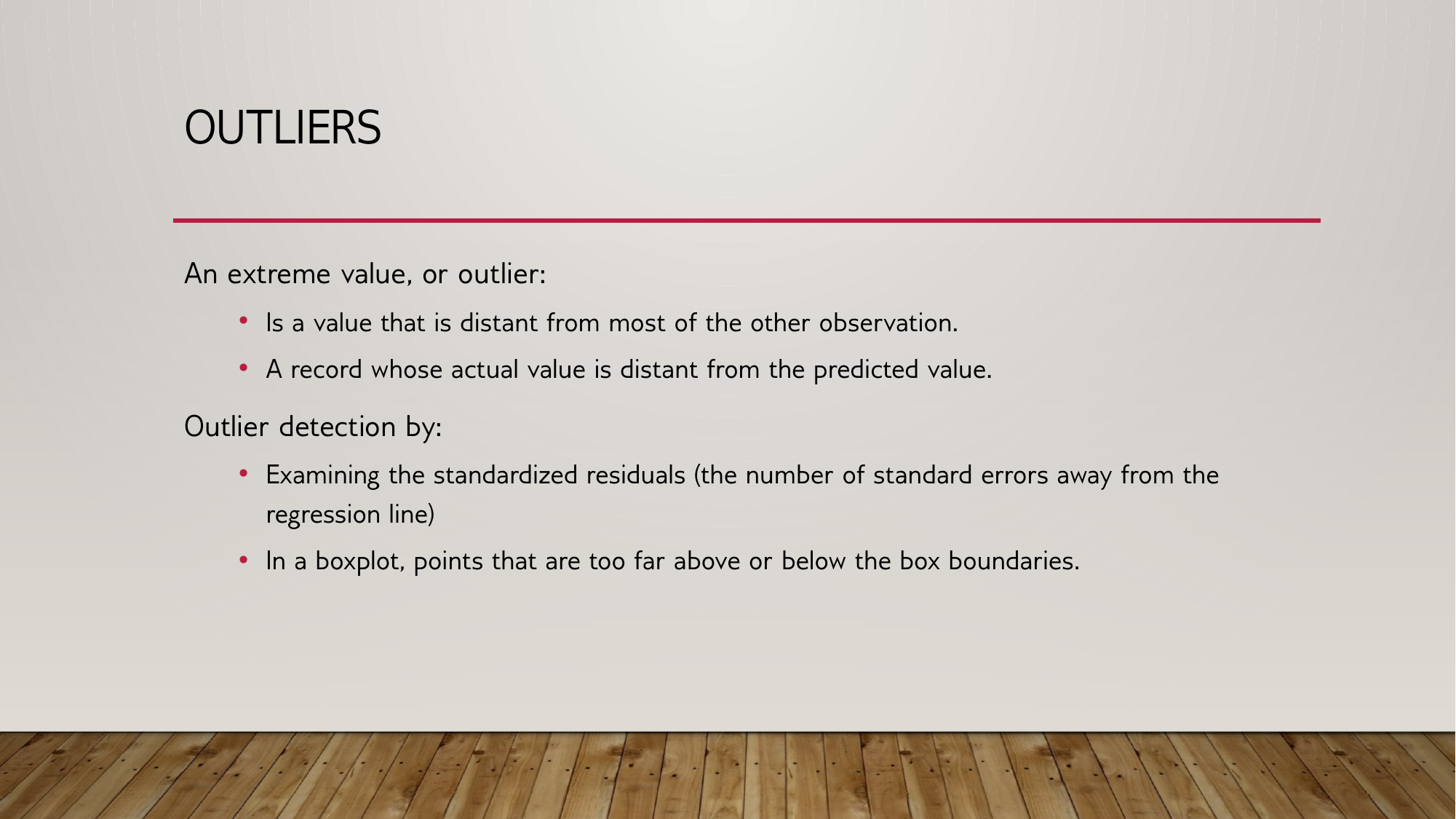

# Outliers
An extreme value, or outlier:
Is a value that is distant from most of the other observation.
A record whose actual value is distant from the predicted value.
Outlier detection by:
Examining the standardized residuals (the number of standard errors away from the regression line)
In a boxplot, points that are too far above or below the box boundaries.